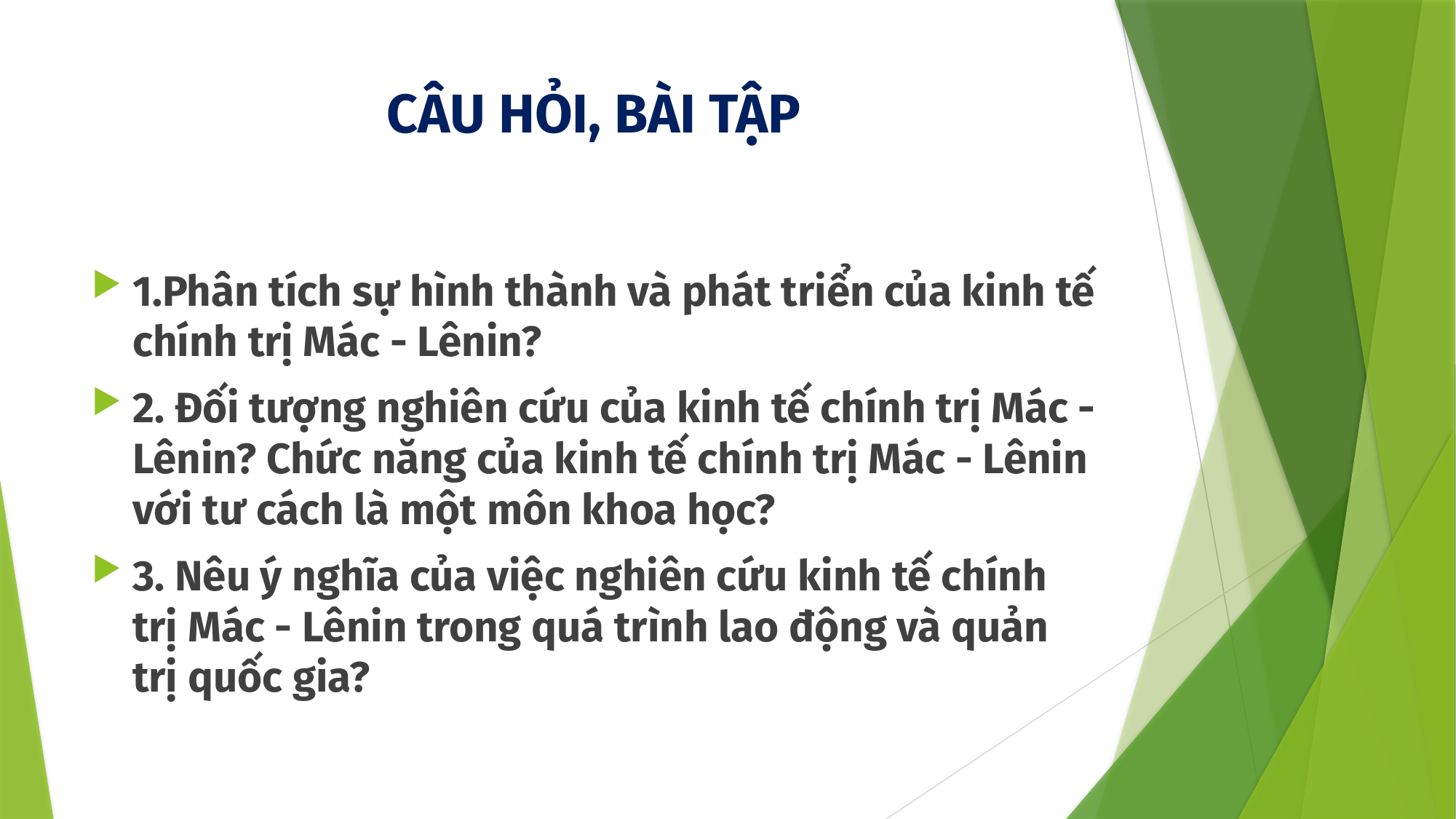

# CÂU HỎI, BÀI TẬP
1.Phân tích sự hình thành và phát triển của kinh tế chính trị Mác - Lênin?
2. Đối tượng nghiên cứu của kinh tế chính trị Mác - Lênin? Chức năng của kinh tế chính trị Mác - Lênin với tư cách là một môn khoa học?
3. Nêu ý nghĩa của việc nghiên cứu kinh tế chính trị Mác - Lênin trong quá trình lao động và quản trị quốc gia?